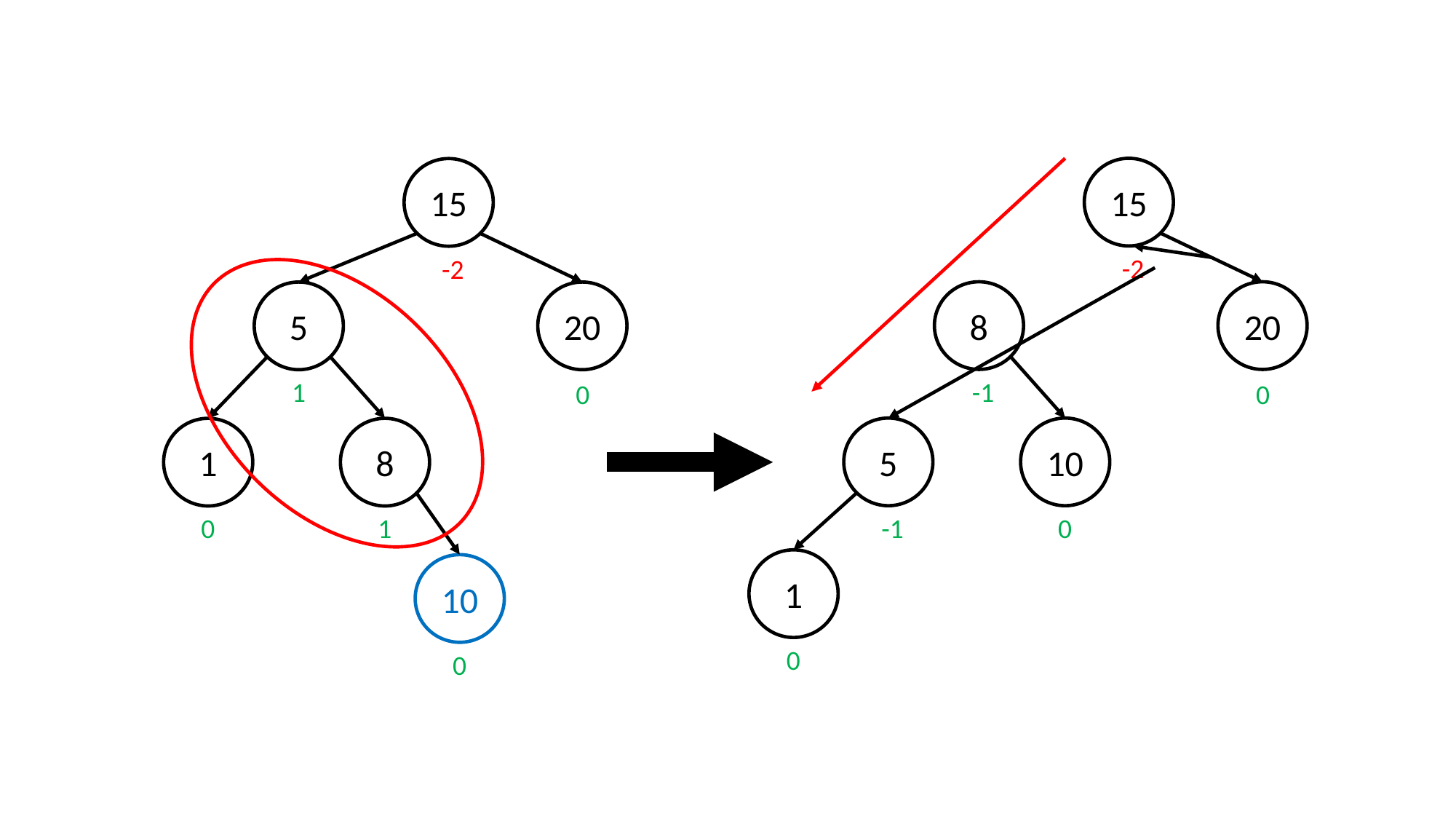

15
15
-2
-2
8
20
5
20

-1
1
0
0
5
10
1
8
-1
0
0
1
1
10
0
0